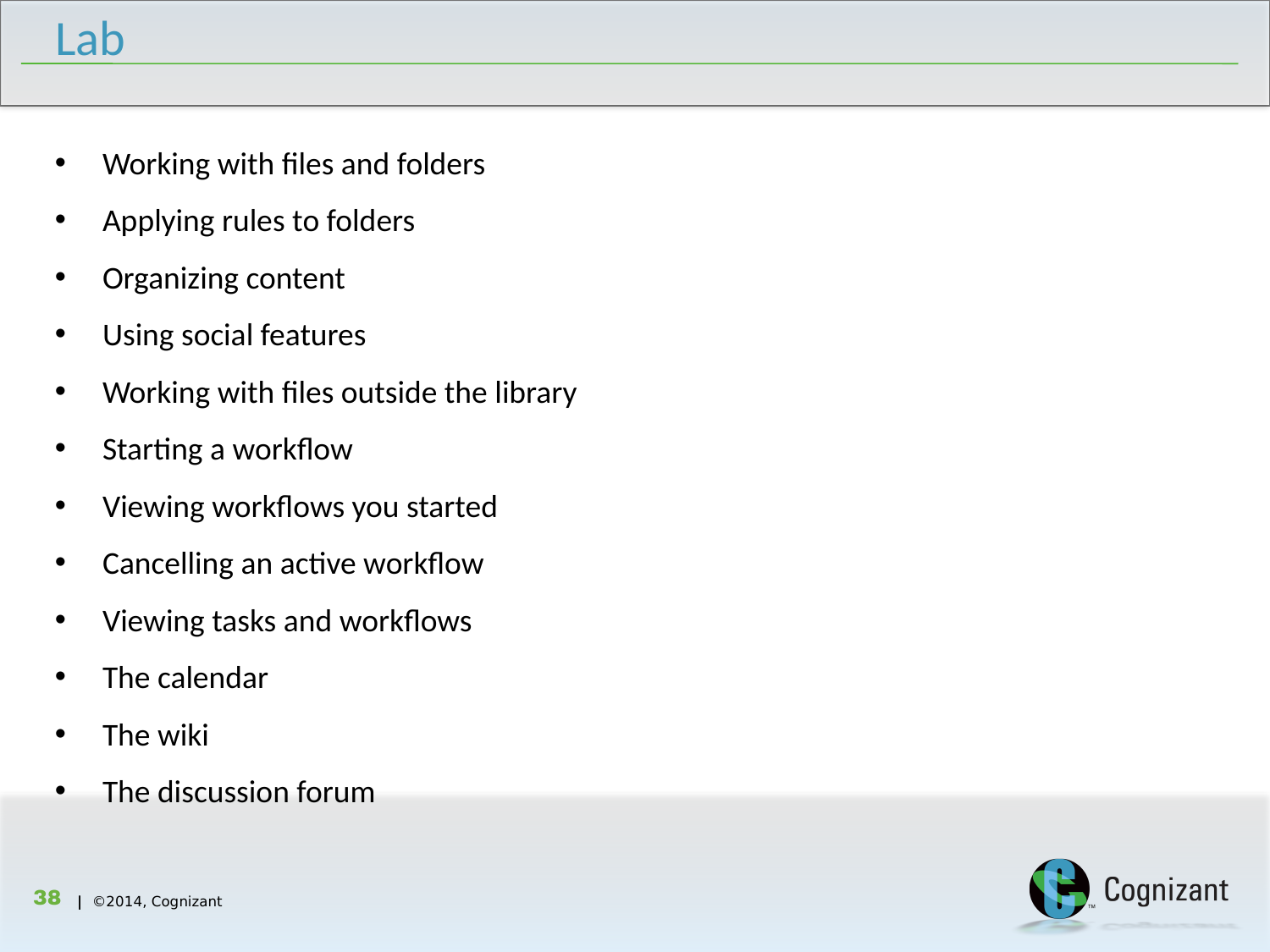

Lab

Working with files and folders
Applying rules to folders
Organizing content
Using social features
Working with files outside the library
Starting a workflow
Viewing workflows you started
Cancelling an active workflow
Viewing tasks and workflows
The calendar
The wiki
The discussion forum
38